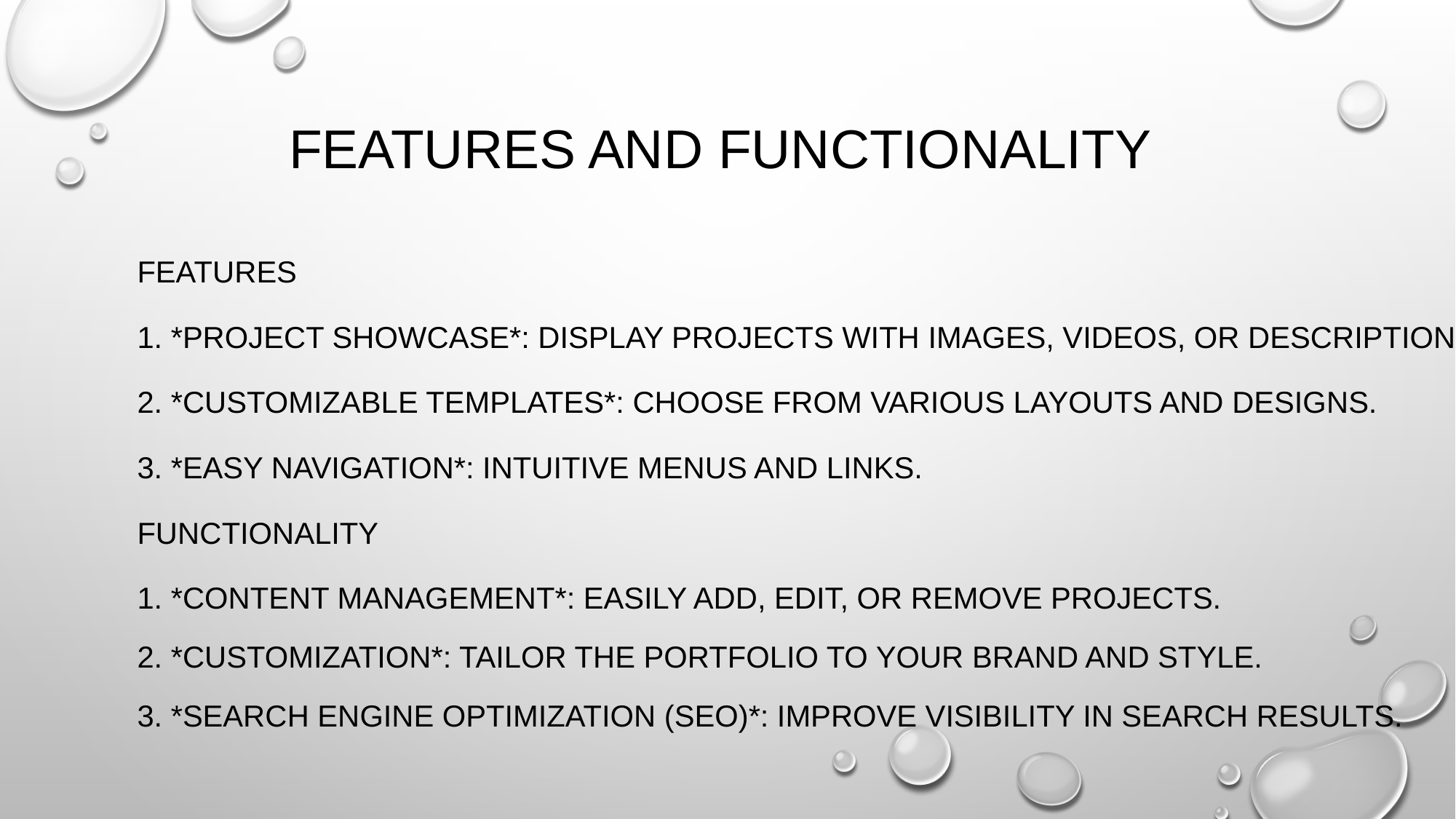

# Features and functionality

Features
1. *Project showcase*: Display projects with images, videos, or descriptions.
2. *Customizable templates*: Choose from various layouts and designs.
3. *Easy navigation*: Intuitive menus and links.
Functionality
1. *Content management*: Easily add, edit, or remove projects.
2. *Customization*: Tailor the portfolio to your brand and style.
3. *Search engine optimization (SEO)*: Improve visibility in search results.